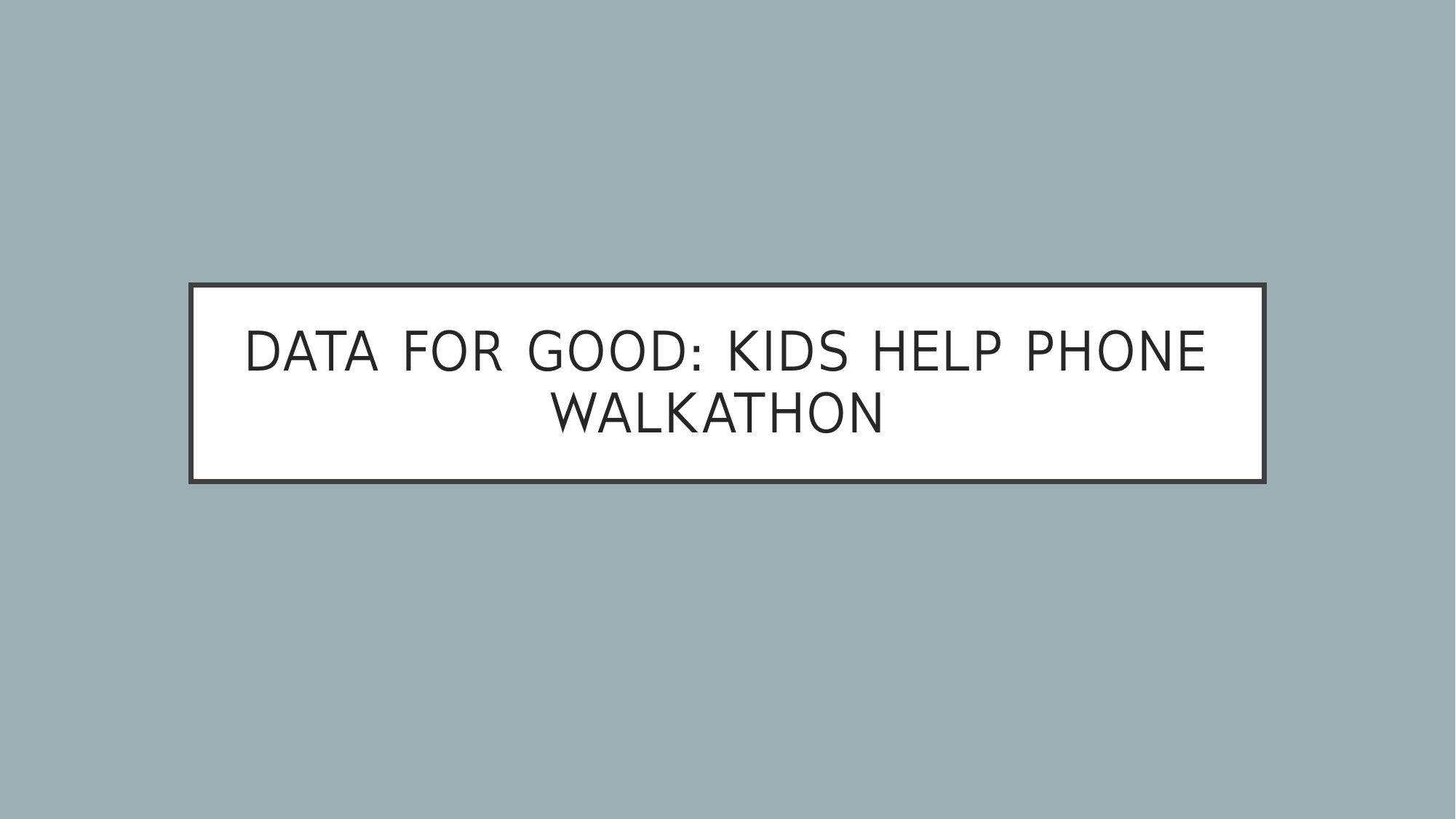

# Data FOR good: Kids Help phone walkathon